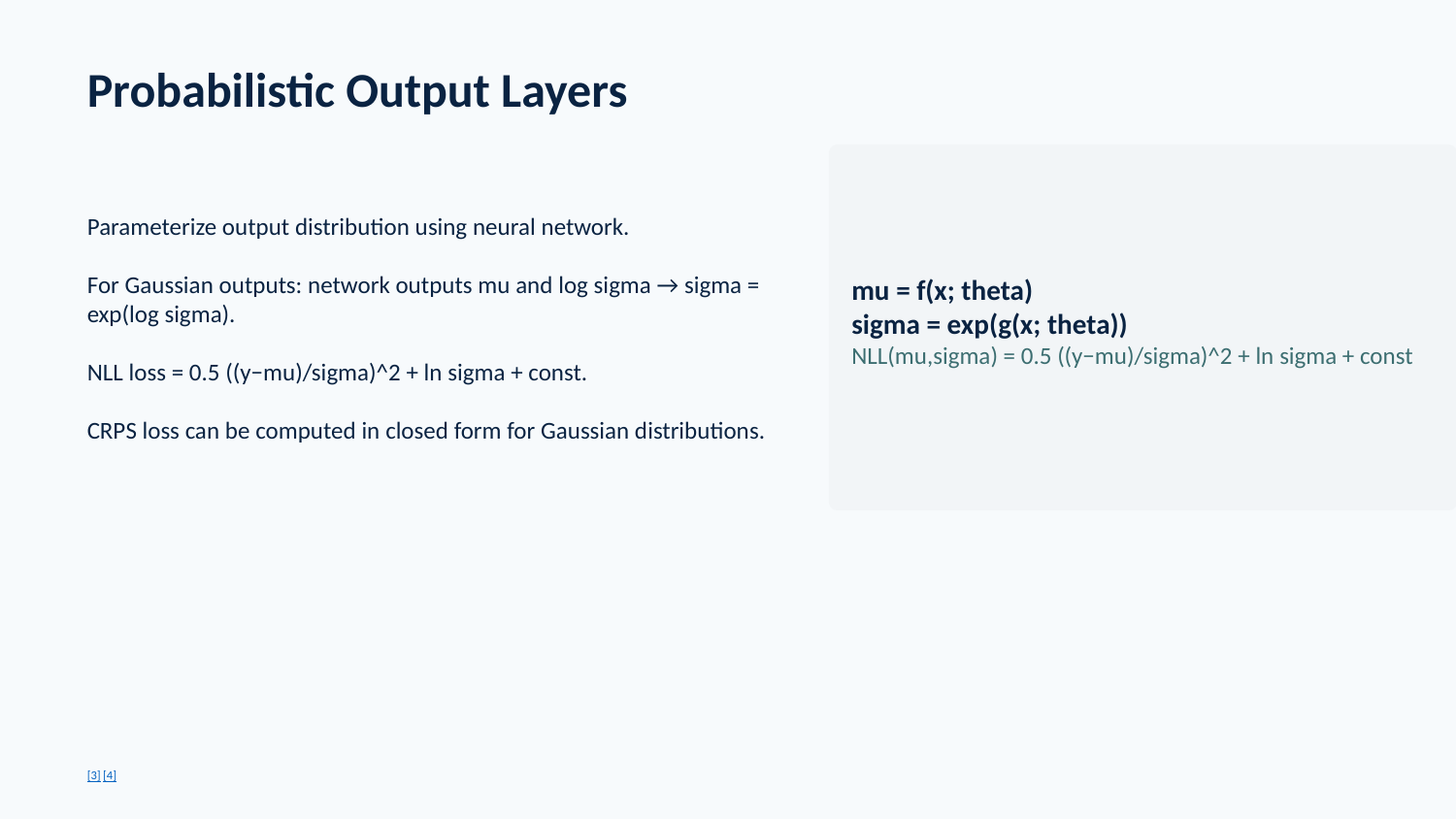

Probabilistic Output Layers

Parameterize output distribution using neural network.

For Gaussian outputs: network outputs mu and log sigma → sigma = exp(log sigma).

NLL loss = 0.5 ((y−mu)/sigma)^2 + ln sigma + const.

CRPS loss can be computed in closed form for Gaussian distributions.

mu = f(x; theta)
sigma = exp(g(x; theta))
NLL(mu,sigma) = 0.5 ((y−mu)/sigma)^2 + ln sigma + const
[3] [4]